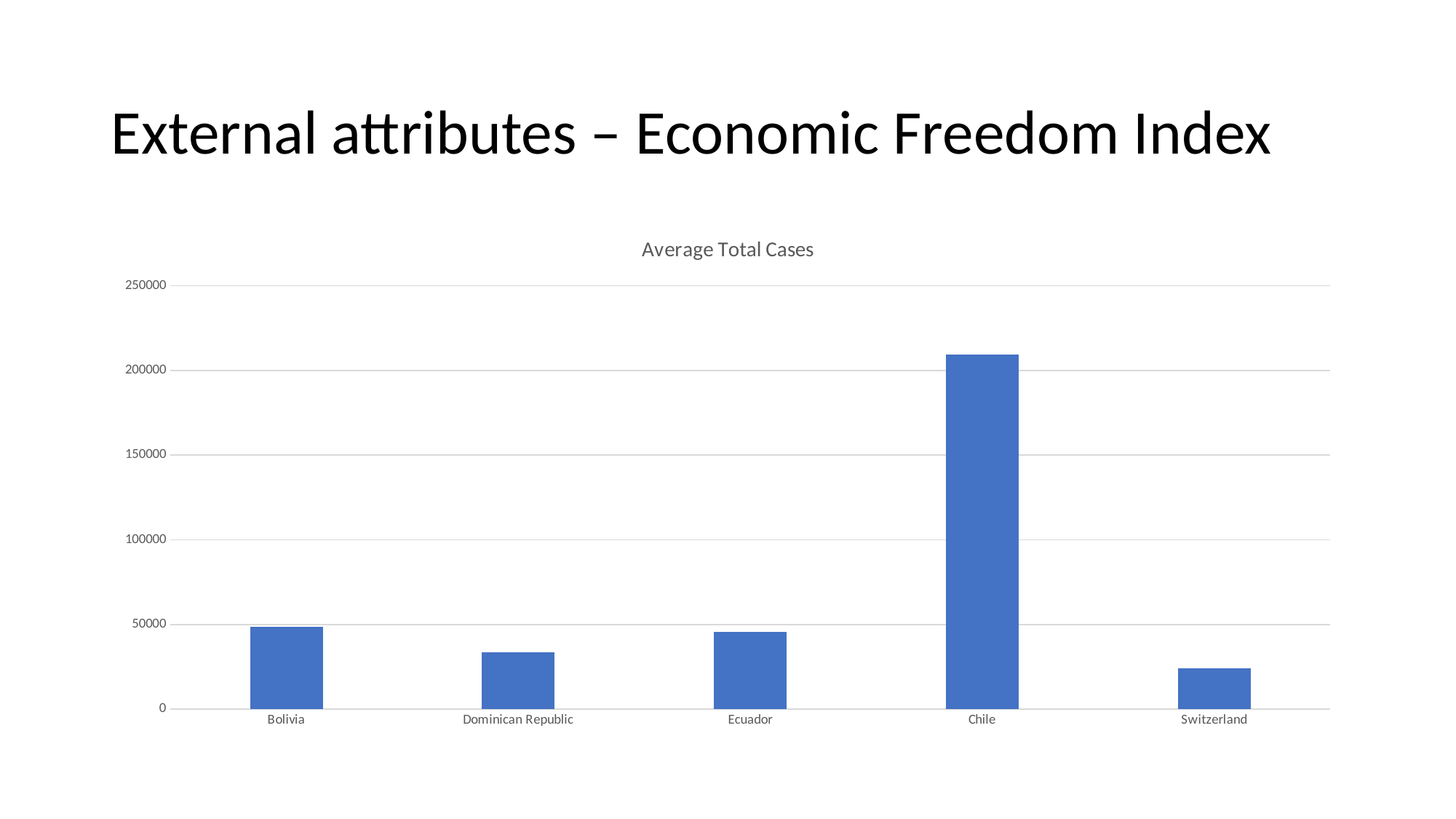

# External attributes – Economic Freedom Index

### Chart:

| Category | Average Total Cases |
|---|---|
| Bolivia | 48769.2823 |
| Dominican Republic | 33781.6007 |
| Ecuador | 45589.0722 |
| Chile | 209538.4977 |
| Switzerland | 23984.578 |